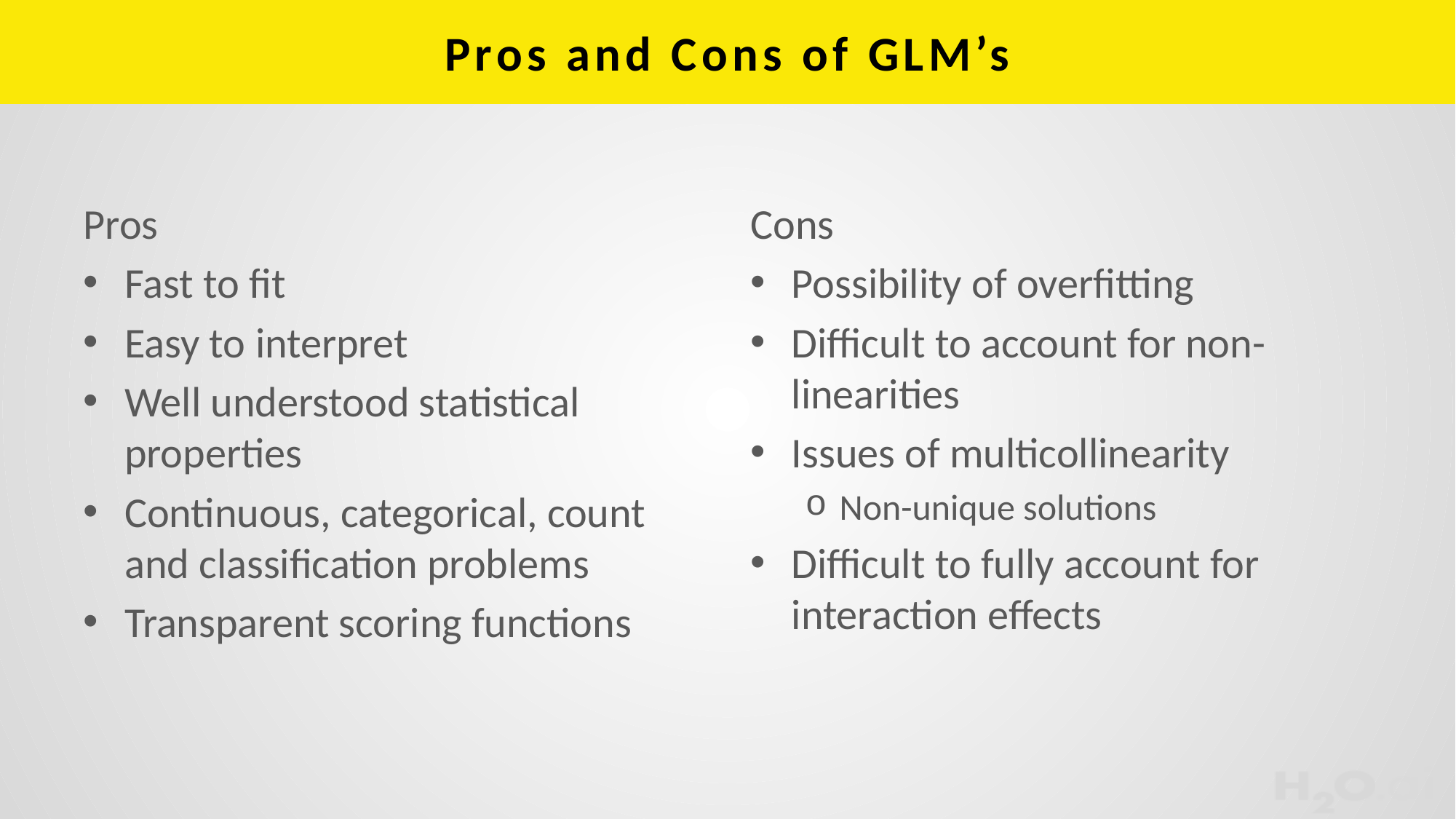

# Pros and Cons of GLM’s
Pros
Fast to fit
Easy to interpret
Well understood statistical properties
Continuous, categorical, count and classification problems
Transparent scoring functions

Cons
Possibility of overfitting
Difficult to account for non-linearities
Issues of multicollinearity
Non-unique solutions
Difficult to fully account for interaction effects